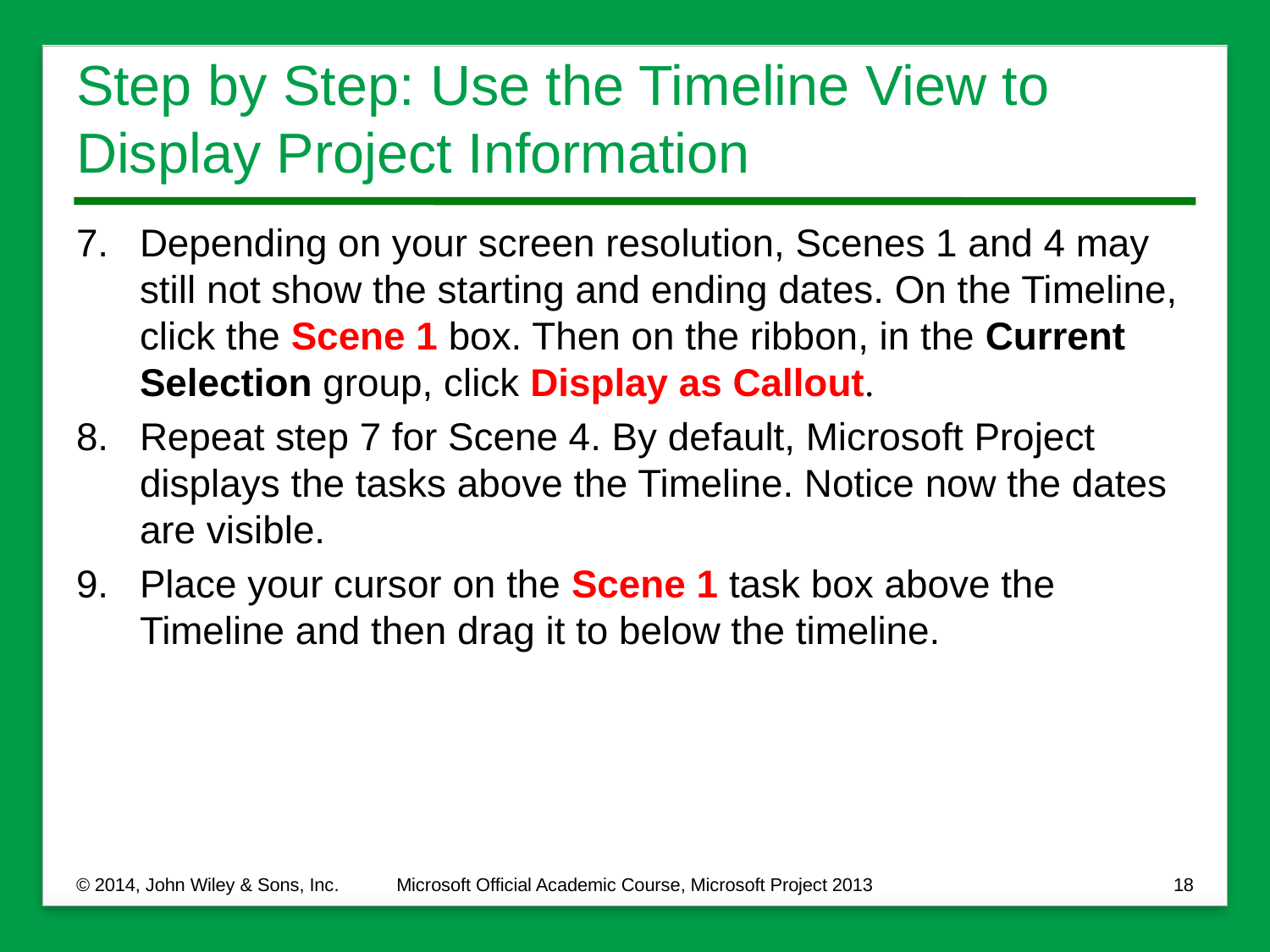

# Step by Step: Use the Timeline View to Display Project Information
7.	Depending on your screen resolution, Scenes 1 and 4 may still not show the starting and ending dates. On the Timeline, click the Scene 1 box. Then on the ribbon, in the Current Selection group, click Display as Callout.
8.	Repeat step 7 for Scene 4. By default, Microsoft Project displays the tasks above the Timeline. Notice now the dates are visible.
9.	Place your cursor on the Scene 1 task box above the Timeline and then drag it to below the timeline.
© 2014, John Wiley & Sons, Inc.
Microsoft Official Academic Course, Microsoft Project 2013
18